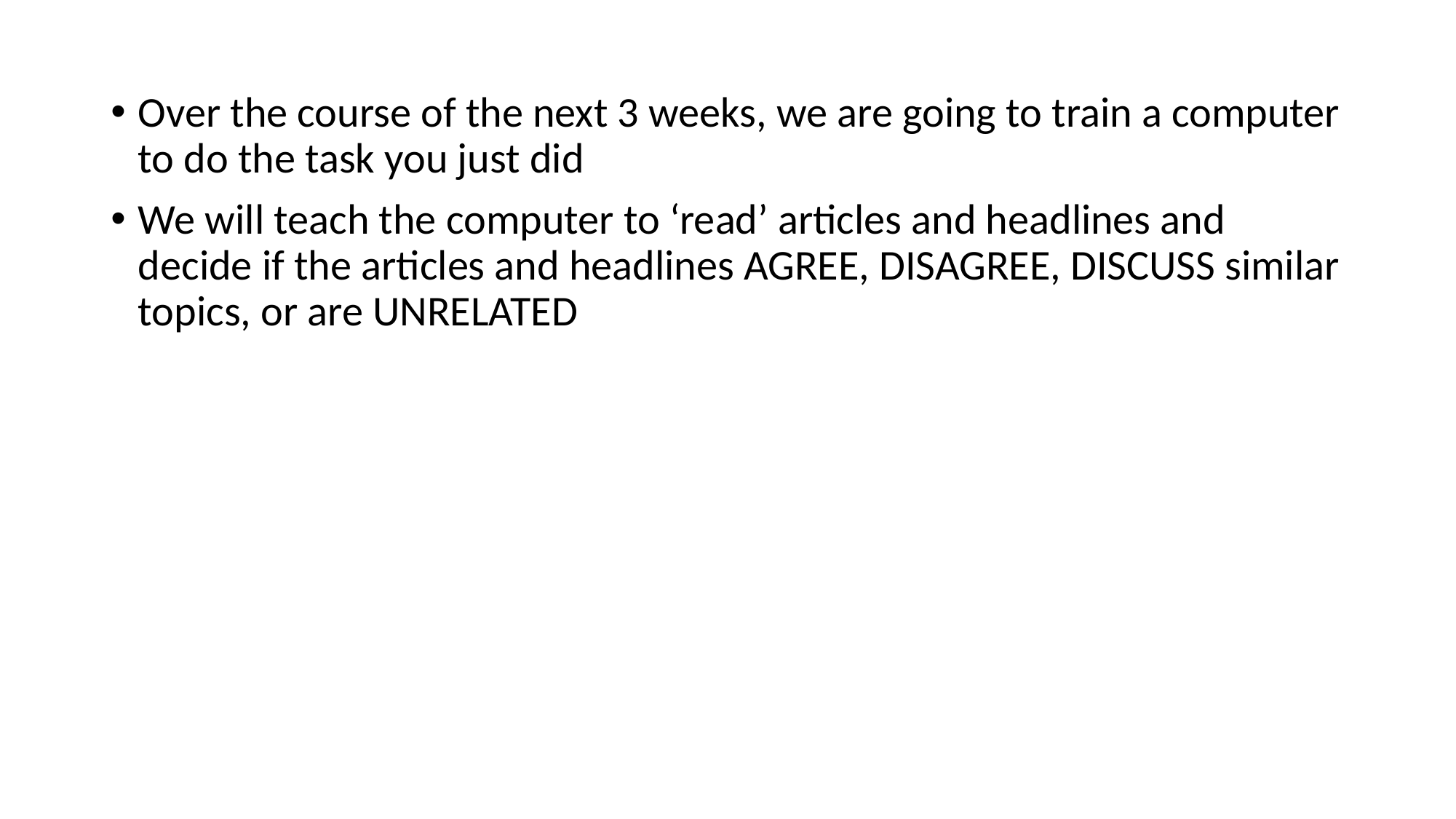

Over the course of the next 3 weeks, we are going to train a computer to do the task you just did
We will teach the computer to ‘read’ articles and headlines and decide if the articles and headlines AGREE, DISAGREE, DISCUSS similar topics, or are UNRELATED